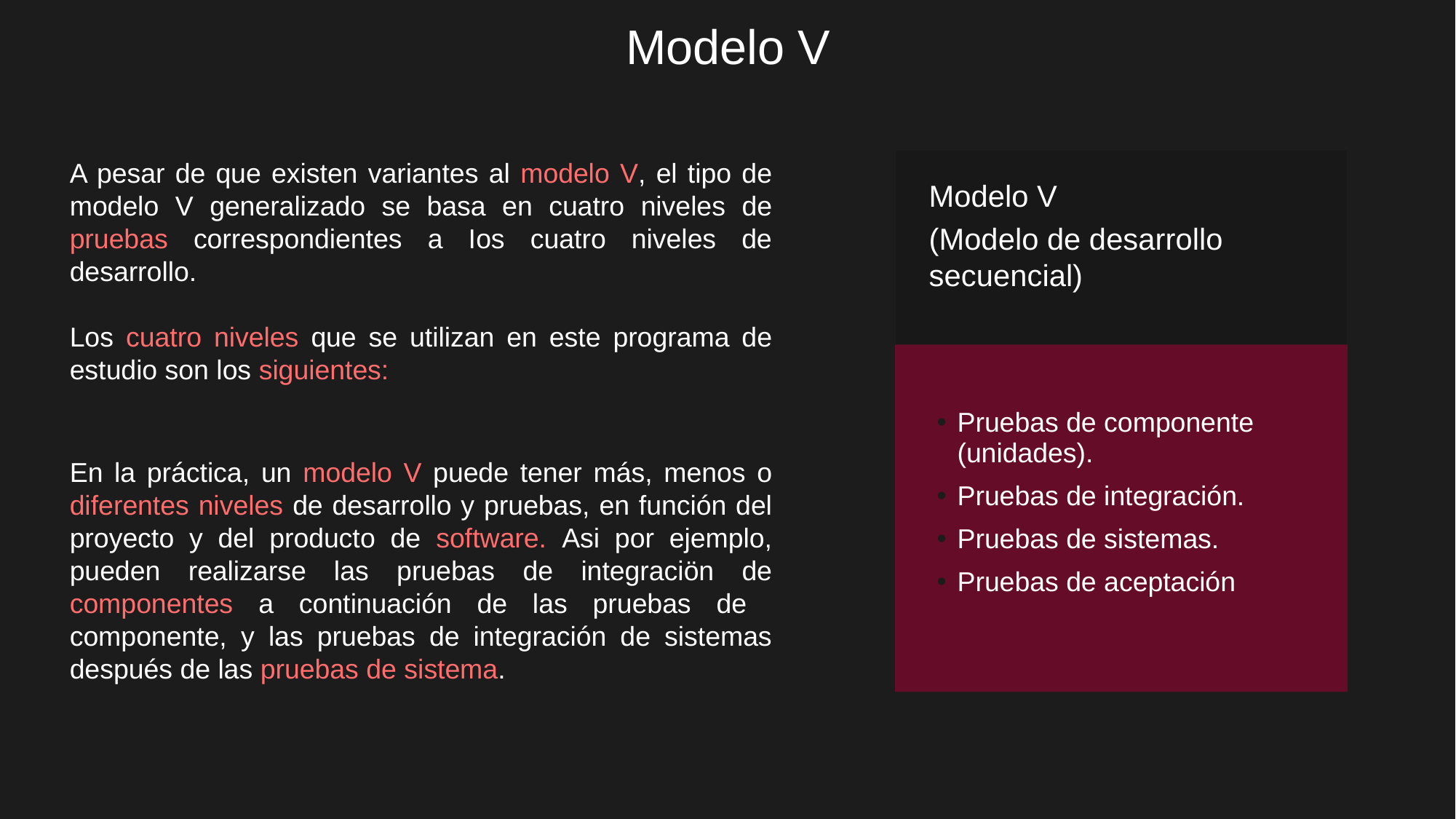

# Modelo V
A pesar de que existen variantes al modelo V, el tipo de modelo V generalizado se basa en cuatro niveles de pruebas correspondientes a Ios cuatro niveles de desarrollo.

Los cuatro niveles que se utilizan en este programa de estudio son los siguientes:

Modelo V
(Modelo de desarrollo secuencial)

Pruebas de componente (unidades).
Pruebas de integración.
Pruebas de sistemas.
Pruebas de aceptación
En la práctica, un modelo V puede tener más, menos o diferentes niveles de desarrollo y pruebas, en función del proyecto y del producto de software. Asi por ejemplo, pueden realizarse las pruebas de integraciön de componentes a continuación de las pruebas de  componente, y las pruebas de integración de sistemas después de las pruebas de sistema.